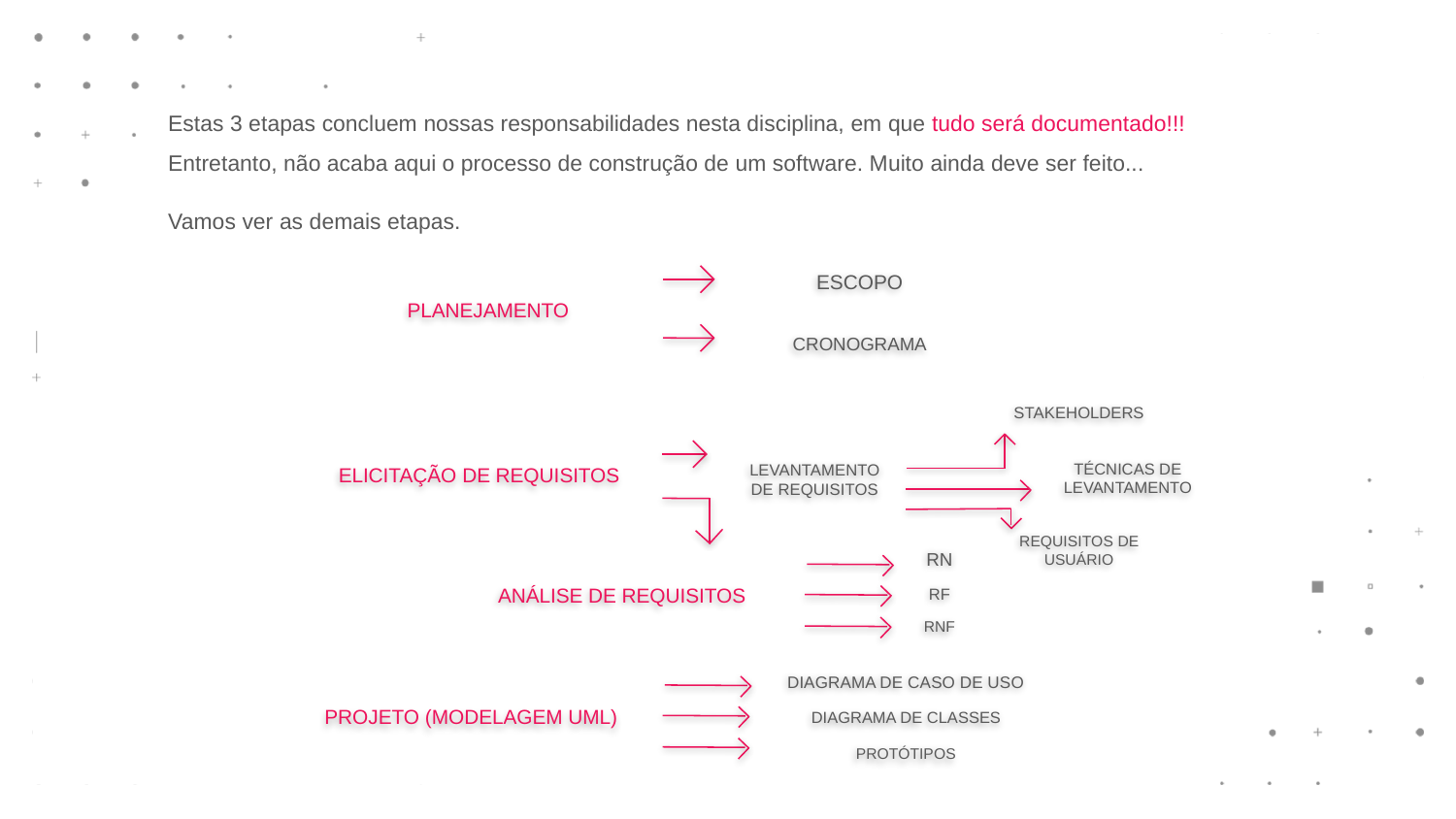

Estas 3 etapas concluem nossas responsabilidades nesta disciplina, em que tudo será documentado!!!
Entretanto, não acaba aqui o processo de construção de um software. Muito ainda deve ser feito...

Vamos ver as demais etapas.
ESCOPO

PLANEJAMENTO
CRONOGRAMA
STAKEHOLDERS
LEVANTAMENTO DE REQUISITOS

ELICITAÇÃO DE REQUISITOS
TÉCNICAS DE LEVANTAMENTO
REQUISITOS DE USUÁRIO
RN

ANÁLISE DE REQUISITOS
RF
RNF
Diagrama de caso de uso

Projeto (modelagem uml)
Diagrama de classes
protótipos